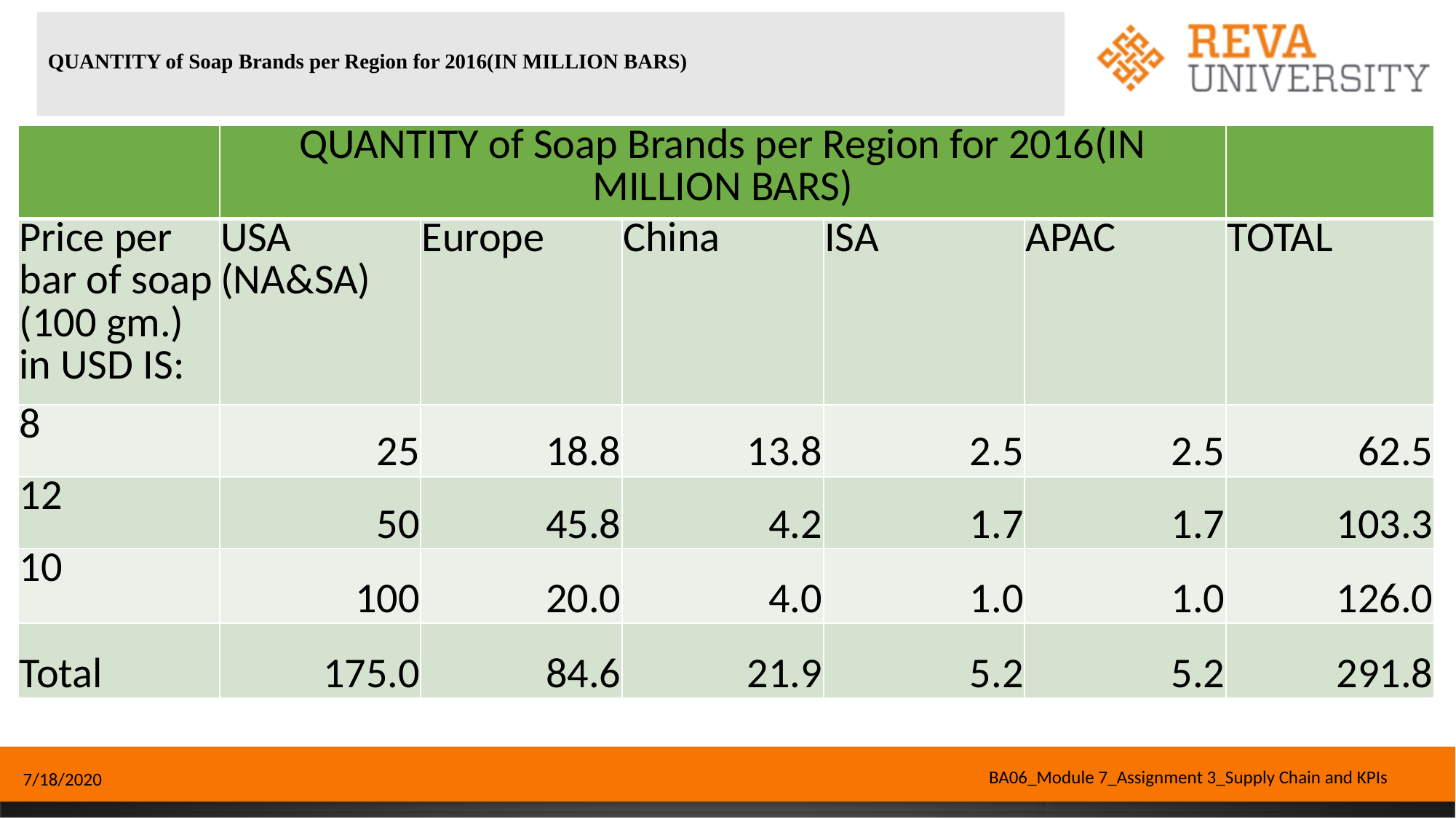

# QUANTITY of Soap Brands per Region for 2016(IN MILLION BARS)
|  | QUANTITY of Soap Brands per Region for 2016(IN MILLION BARS) |  |  |  |  |  |
| --- | --- | --- | --- | --- | --- | --- |
| Price per bar of soap (100 gm.) in USD IS: | USA (NA&SA) | Europe | China | ISA | APAC | TOTAL |
| 8 | 25 | 18.8 | 13.8 | 2.5 | 2.5 | 62.5 |
| 12 | 50 | 45.8 | 4.2 | 1.7 | 1.7 | 103.3 |
| 10 | 100 | 20.0 | 4.0 | 1.0 | 1.0 | 126.0 |
| Total | 175.0 | 84.6 | 21.9 | 5.2 | 5.2 | 291.8 |
BA06_Module 7_Assignment 3_Supply Chain and KPIs
7/18/2020